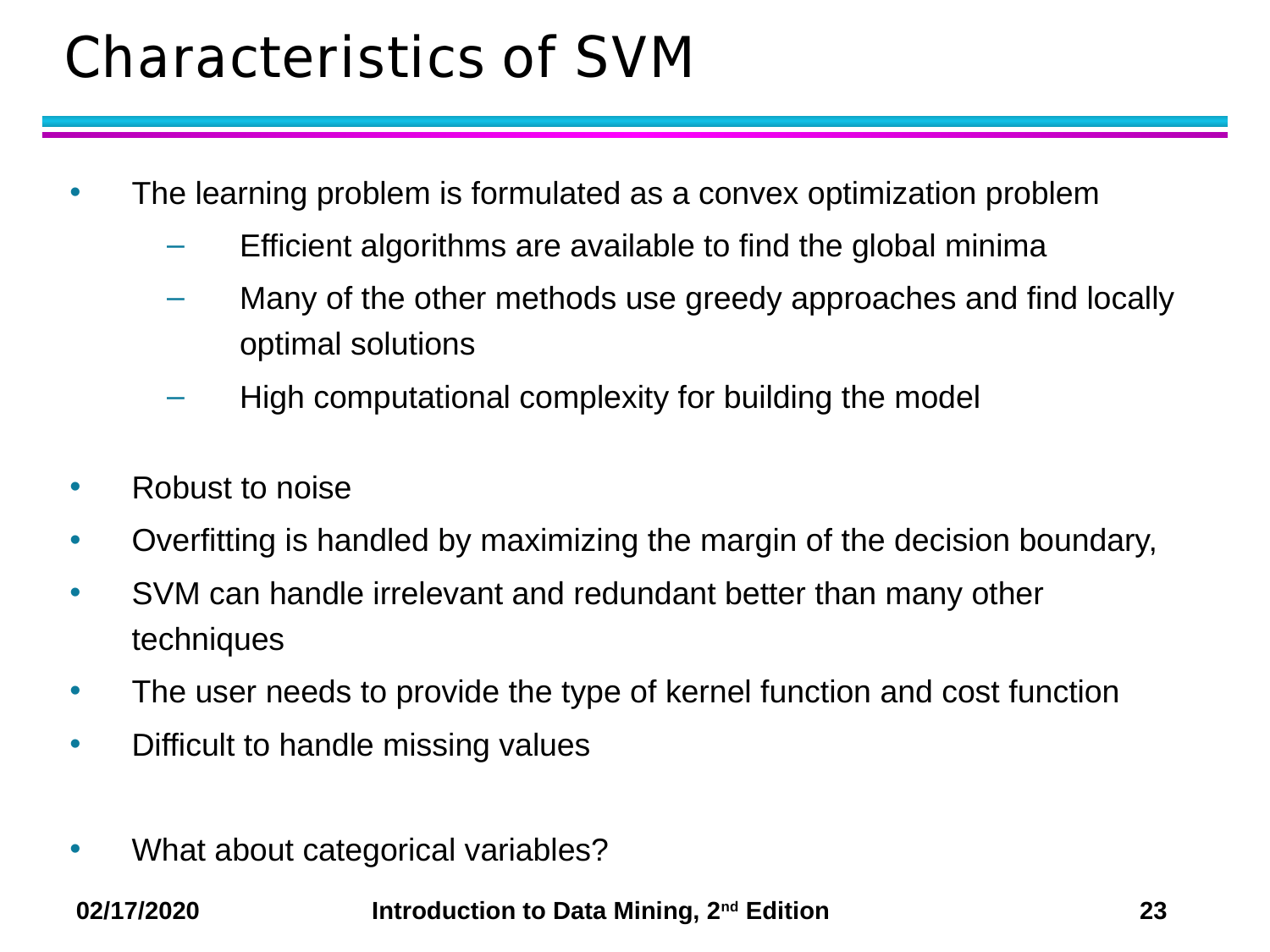

Characteristics of SVM
The learning problem is formulated as a convex optimization problem
Efficient algorithms are available to find the global minima
Many of the other methods use greedy approaches and find locally optimal solutions
High computational complexity for building the model

Robust to noise
Overfitting is handled by maximizing the margin of the decision boundary,
SVM can handle irrelevant and redundant better than many other techniques
The user needs to provide the type of kernel function and cost function
Difficult to handle missing values

What about categorical variables?